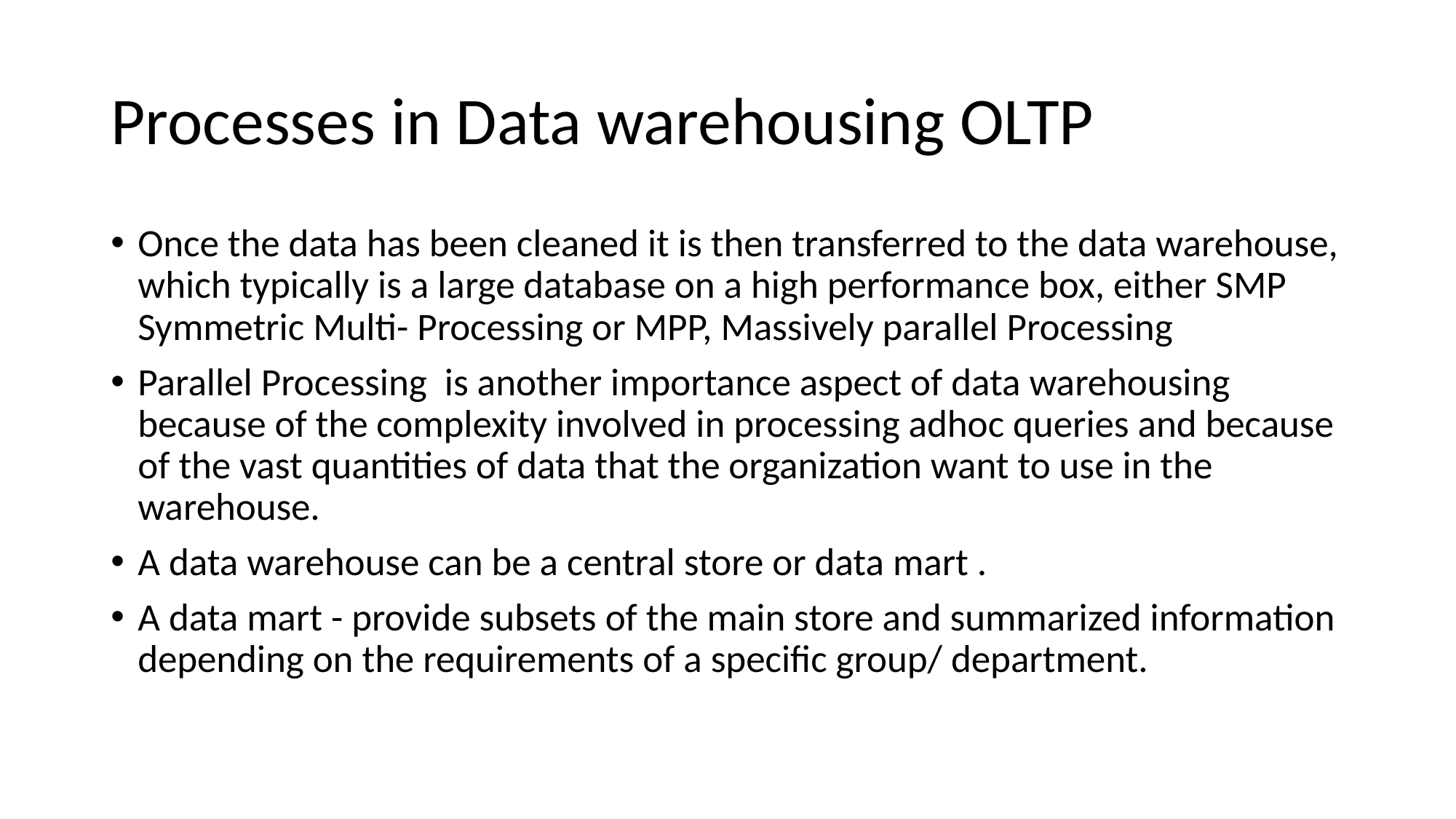

# Processes in Data warehousing OLTP
Once the data has been cleaned it is then transferred to the data warehouse, which typically is a large database on a high performance box, either SMP Symmetric Multi- Processing or MPP, Massively parallel Processing
Parallel Processing  is another importance aspect of data warehousing because of the complexity involved in processing adhoc queries and because of the vast quantities of data that the organization want to use in the warehouse.
A data warehouse can be a central store or data mart .
A data mart - provide subsets of the main store and summarized information depending on the requirements of a specific group/ department.